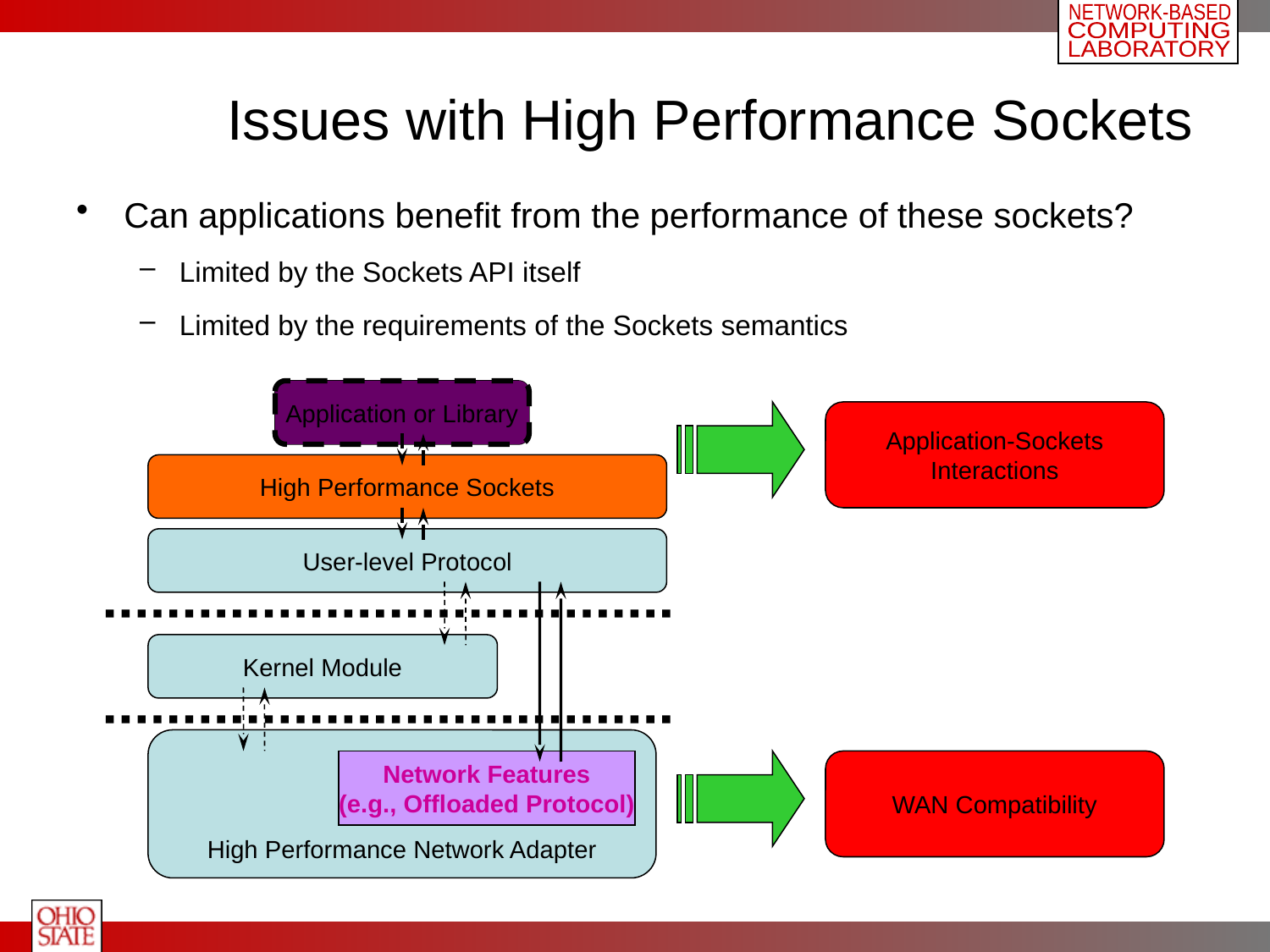

# Issues with High Performance Sockets
Can applications benefit from the performance of these sockets?
Limited by the Sockets API itself
Limited by the requirements of the Sockets semantics
Application or Library
Application or Library

Application-Sockets
Interactions

High Performance Sockets

User-level Protocol

Kernel Module

High Performance Network Adapter
Network Features
(e.g., Offloaded Protocol)

WAN Compatibility